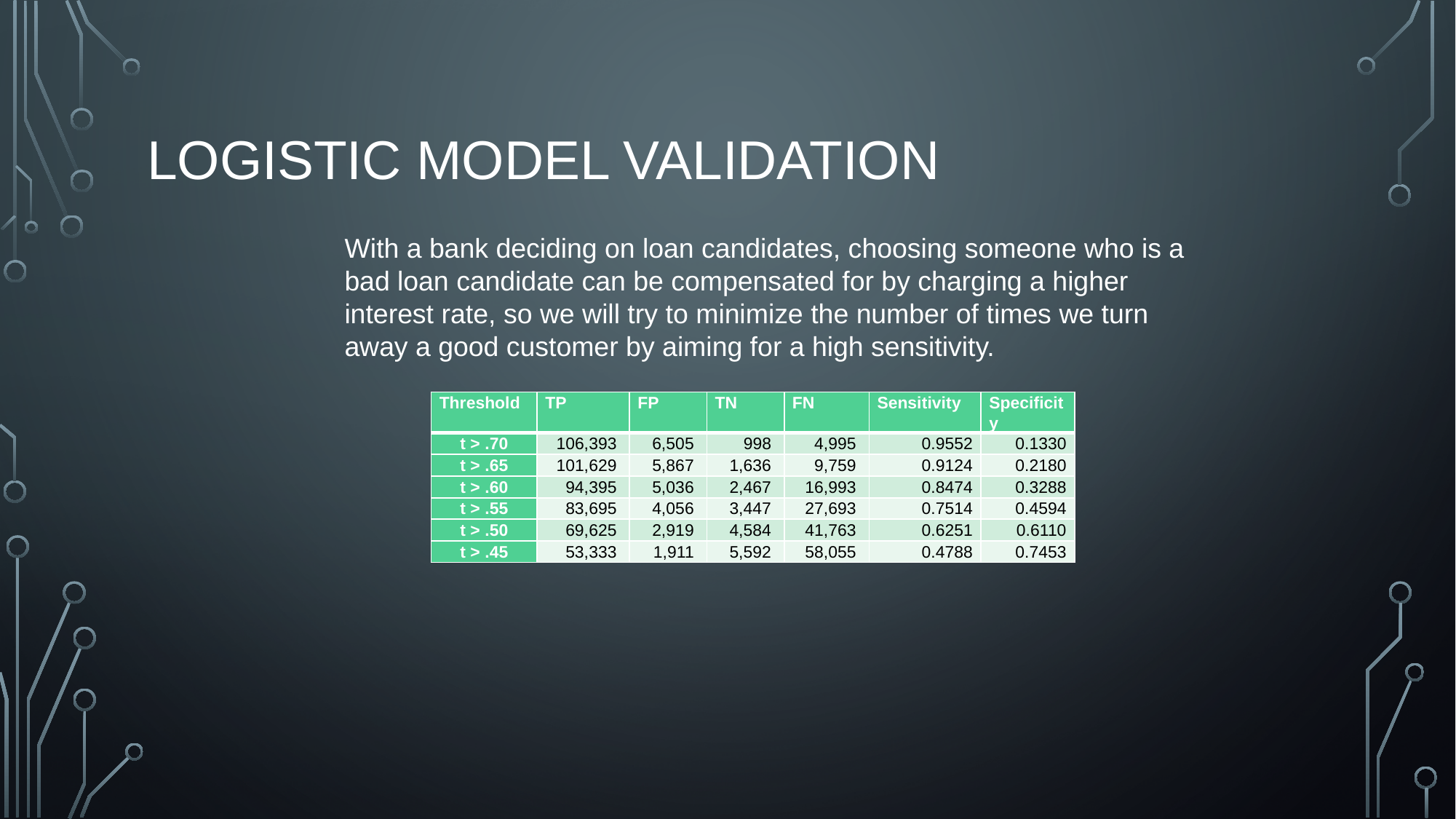

# Logistic Model Validation
With a bank deciding on loan candidates, choosing someone who is a bad loan candidate can be compensated for by charging a higher interest rate, so we will try to minimize the number of times we turn away a good customer by aiming for a high sensitivity.

| Threshold | TP | FP | TN | FN | Sensitivity | Specificity |
| --- | --- | --- | --- | --- | --- | --- |
| t > .70 | 106,393 | 6,505 | 998 | 4,995 | 0.9552 | 0.1330 |
| t > .65 | 101,629 | 5,867 | 1,636 | 9,759 | 0.9124 | 0.2180 |
| t > .60 | 94,395 | 5,036 | 2,467 | 16,993 | 0.8474 | 0.3288 |
| t > .55 | 83,695 | 4,056 | 3,447 | 27,693 | 0.7514 | 0.4594 |
| t > .50 | 69,625 | 2,919 | 4,584 | 41,763 | 0.6251 | 0.6110 |
| t > .45 | 53,333 | 1,911 | 5,592 | 58,055 | 0.4788 | 0.7453 |